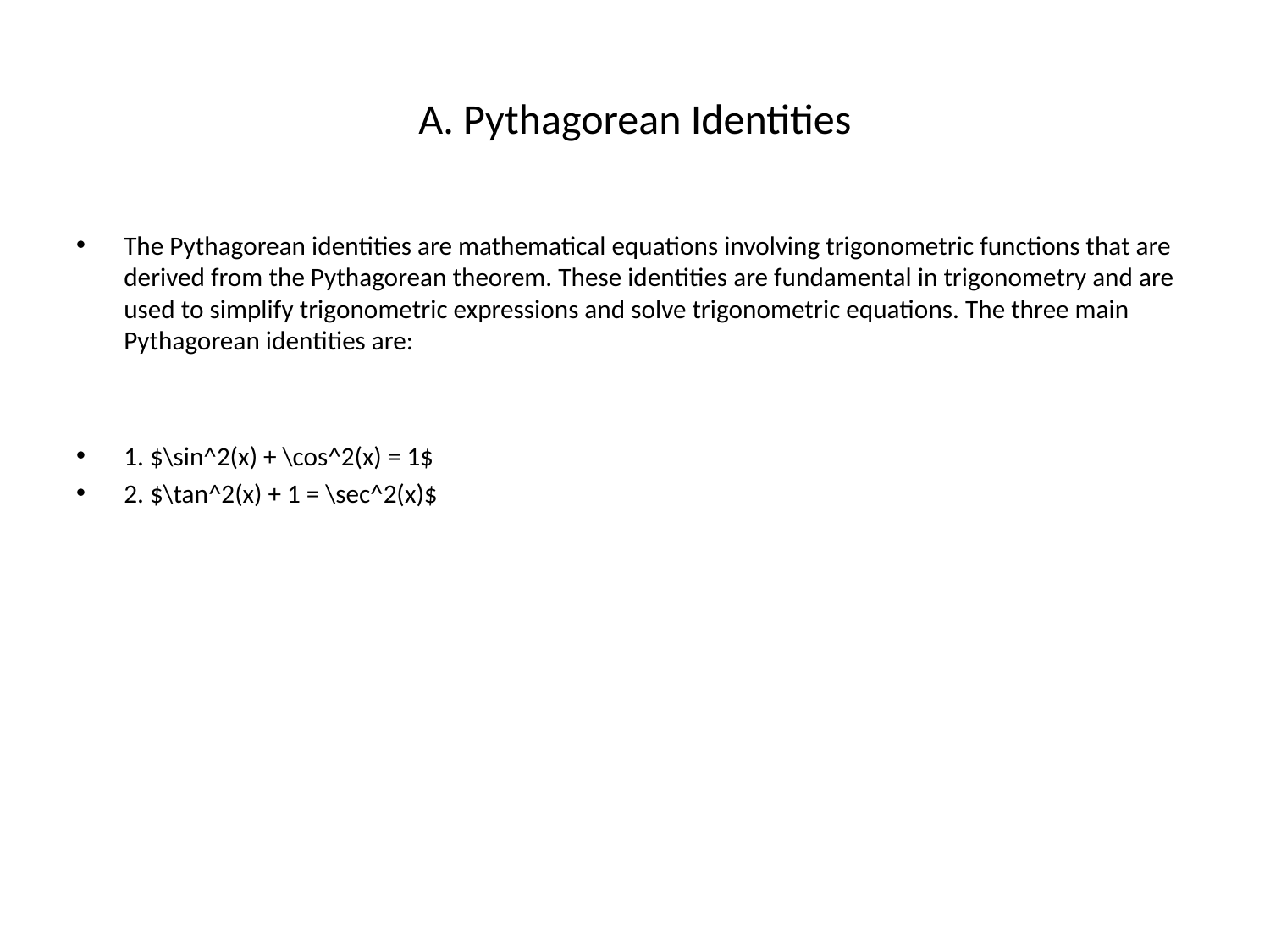

# A. Pythagorean Identities
The Pythagorean identities are mathematical equations involving trigonometric functions that are derived from the Pythagorean theorem. These identities are fundamental in trigonometry and are used to simplify trigonometric expressions and solve trigonometric equations. The three main Pythagorean identities are:

1. $\sin^2(x) + \cos^2(x) = 1$
2. $\tan^2(x) + 1 = \sec^2(x)$